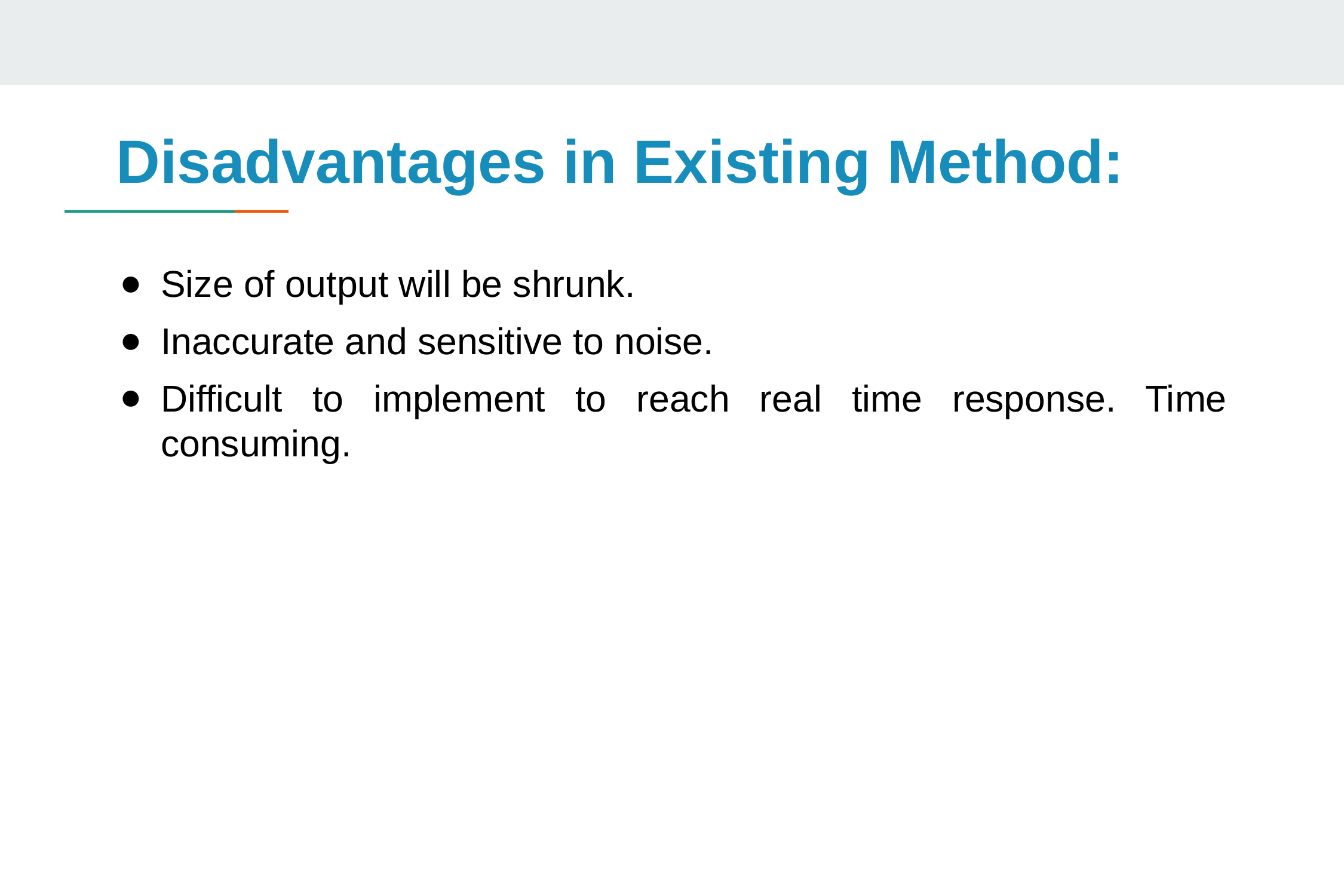

# Disadvantages in Existing Method:
Size of output will be shrunk.
Inaccurate and sensitive to noise.
Difficult to implement to reach real time response. Time consuming.